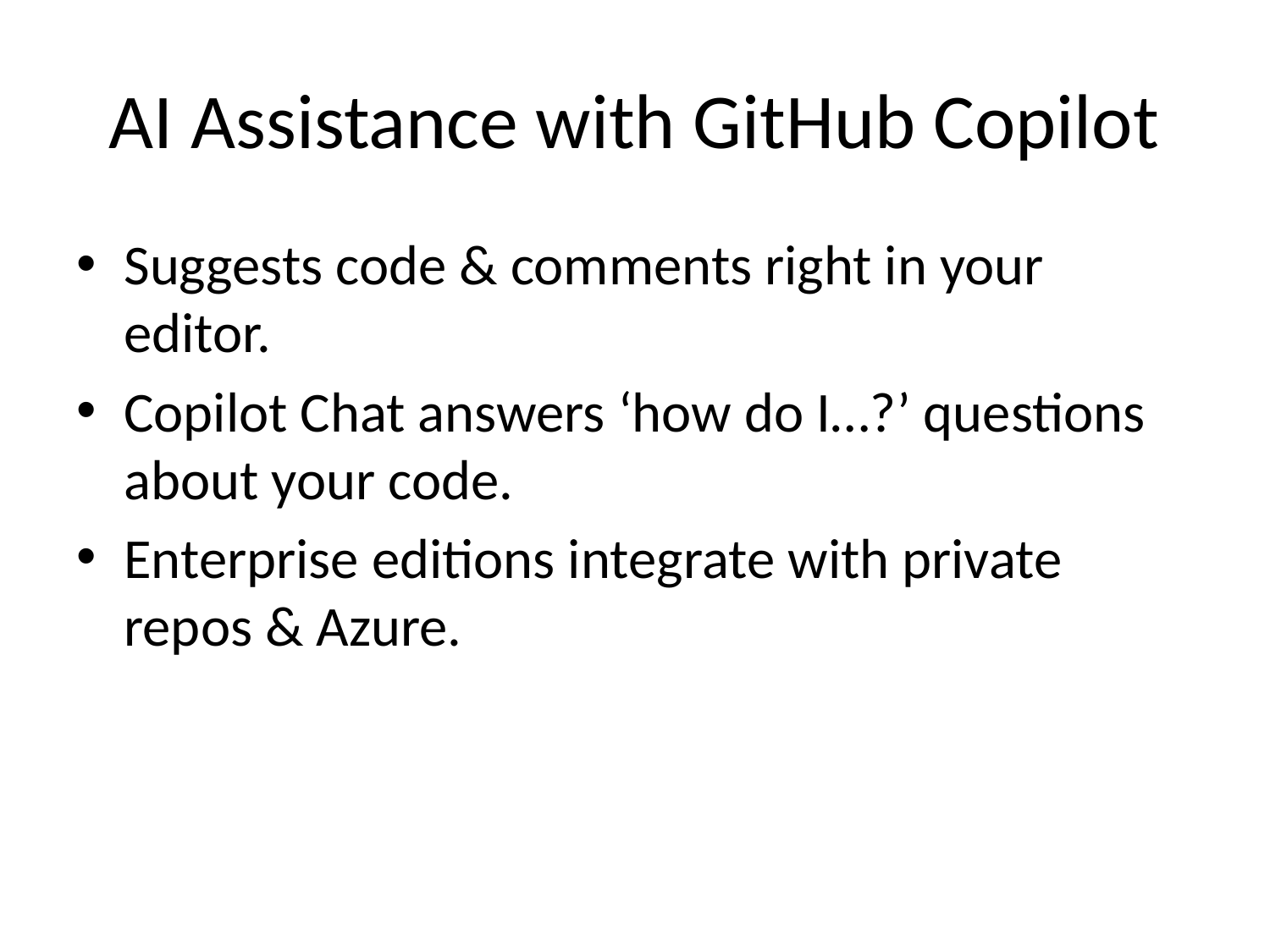

# AI Assistance with GitHub Copilot
Suggests code & comments right in your editor.
Copilot Chat answers ‘how do I…?’ questions about your code.
Enterprise editions integrate with private repos & Azure.